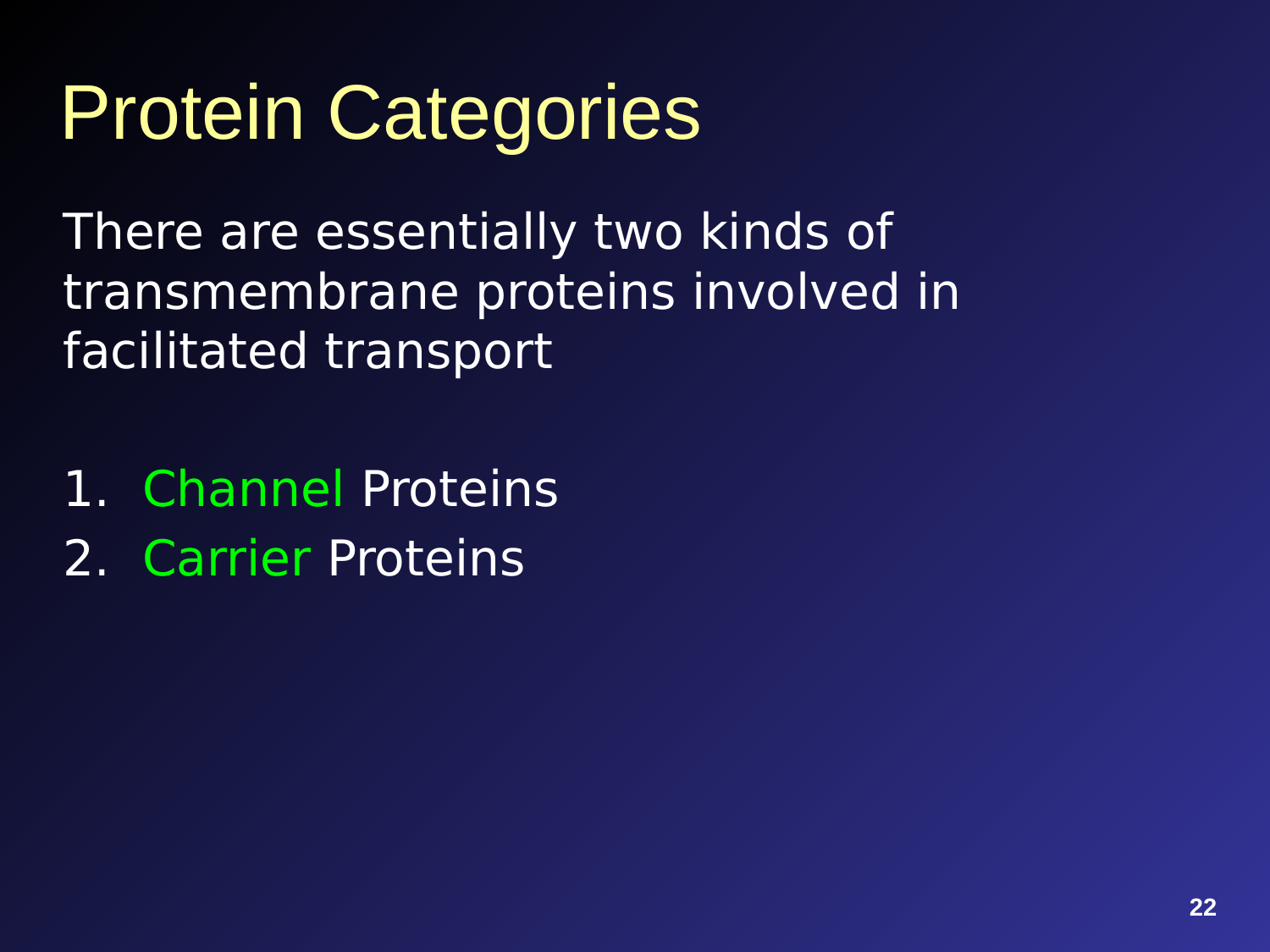

# Protein Categories
There are essentially two kinds of transmembrane proteins involved in facilitated transport

 Channel Proteins
 Carrier Proteins
22